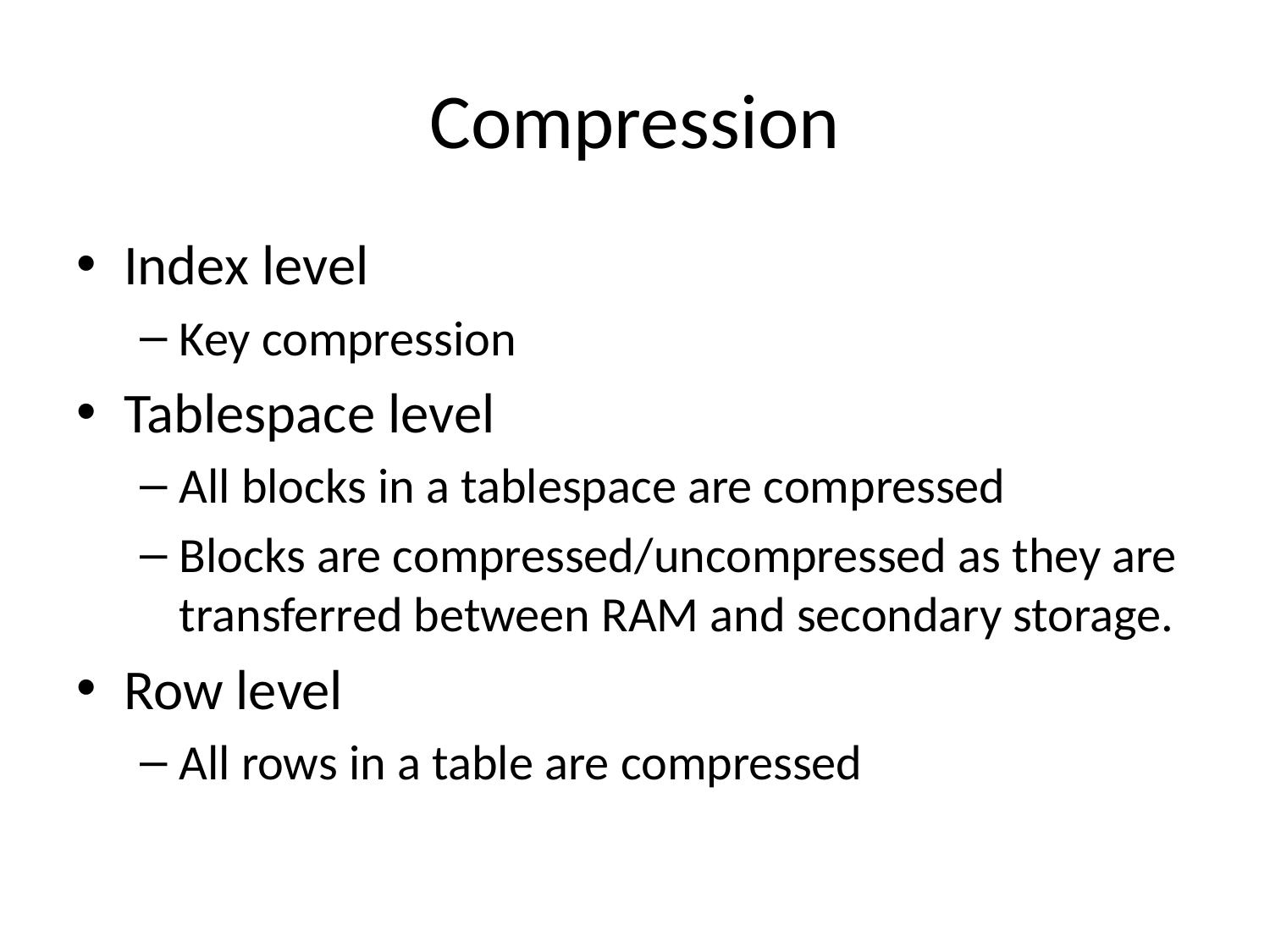

# Compression
Index level
Key compression
Tablespace level
All blocks in a tablespace are compressed
Blocks are compressed/uncompressed as they are transferred between RAM and secondary storage.
Row level
All rows in a table are compressed